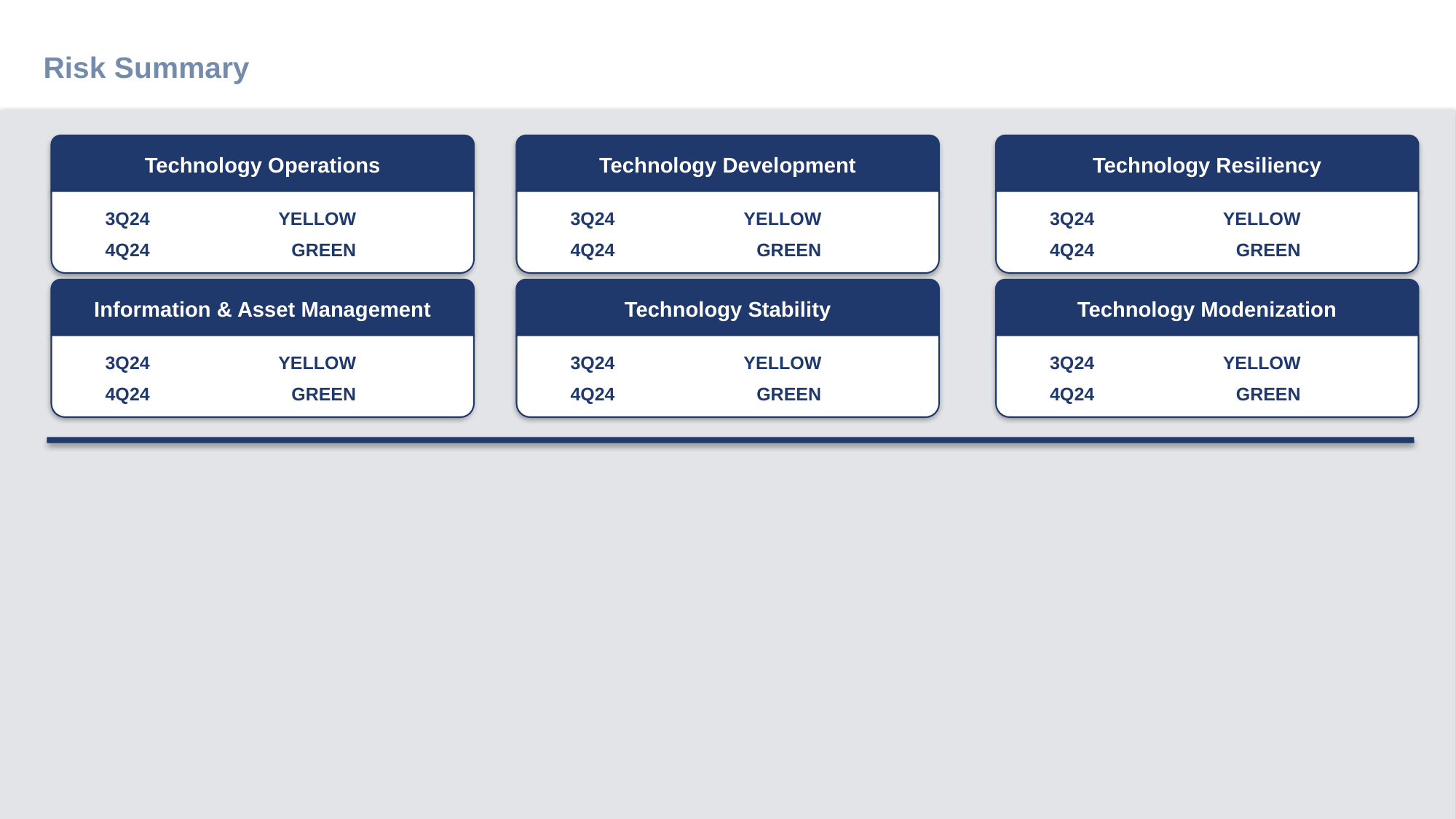

# Risk Summary

Technology Operations
Technology Development
Technology Resiliency

3Q24
4Q24
YELLOW
GREEN
3Q24
4Q24
YELLOW
GREEN
3Q24
4Q24
YELLOW
GREEN

Information & Asset Management
Technology Stability
Technology Modenization

3Q24
4Q24
YELLOW
GREEN
3Q24
4Q24
YELLOW
GREEN
3Q24
4Q24
YELLOW
GREEN